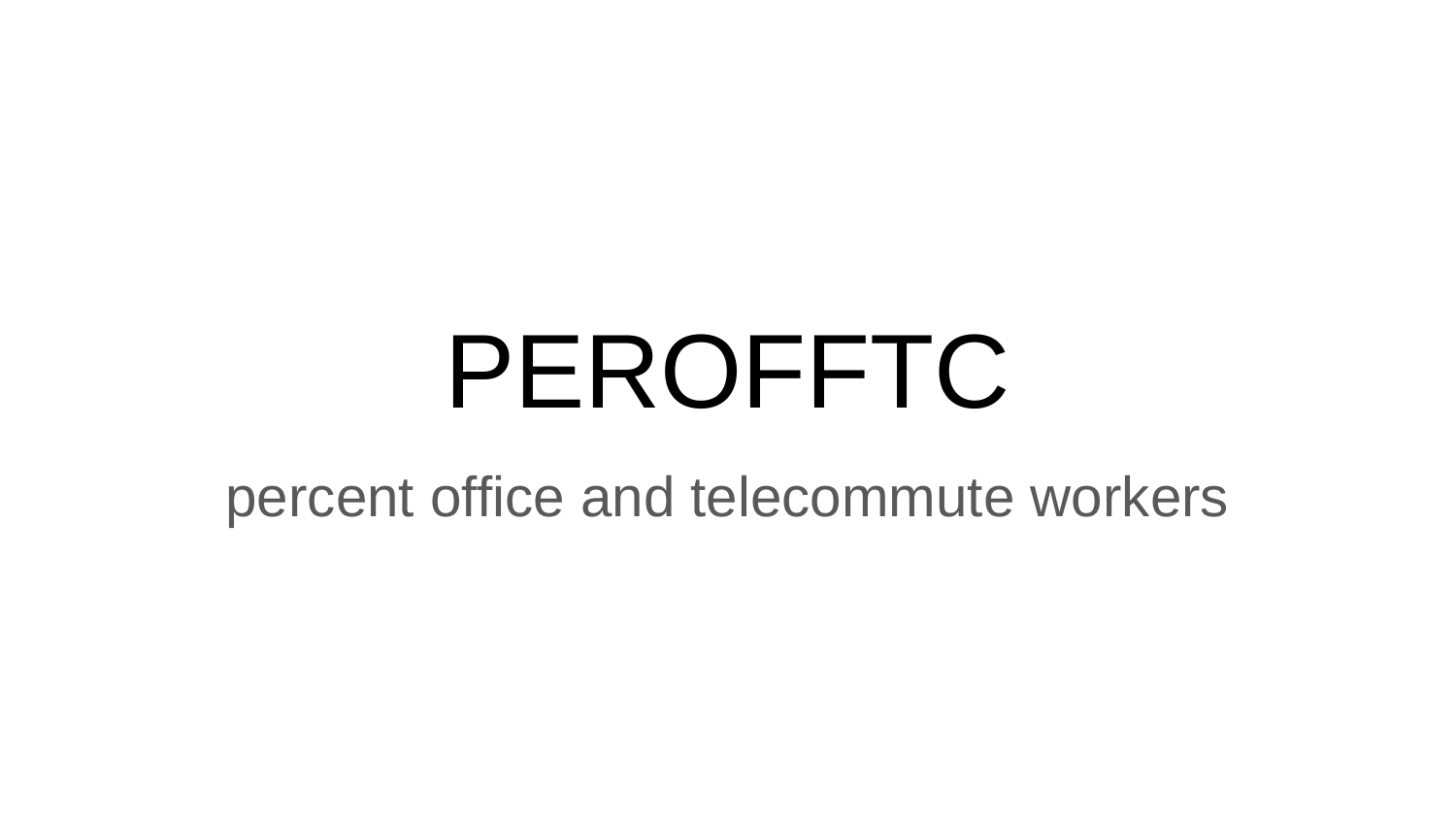

# PEROFFTC
percent office and telecommute workers